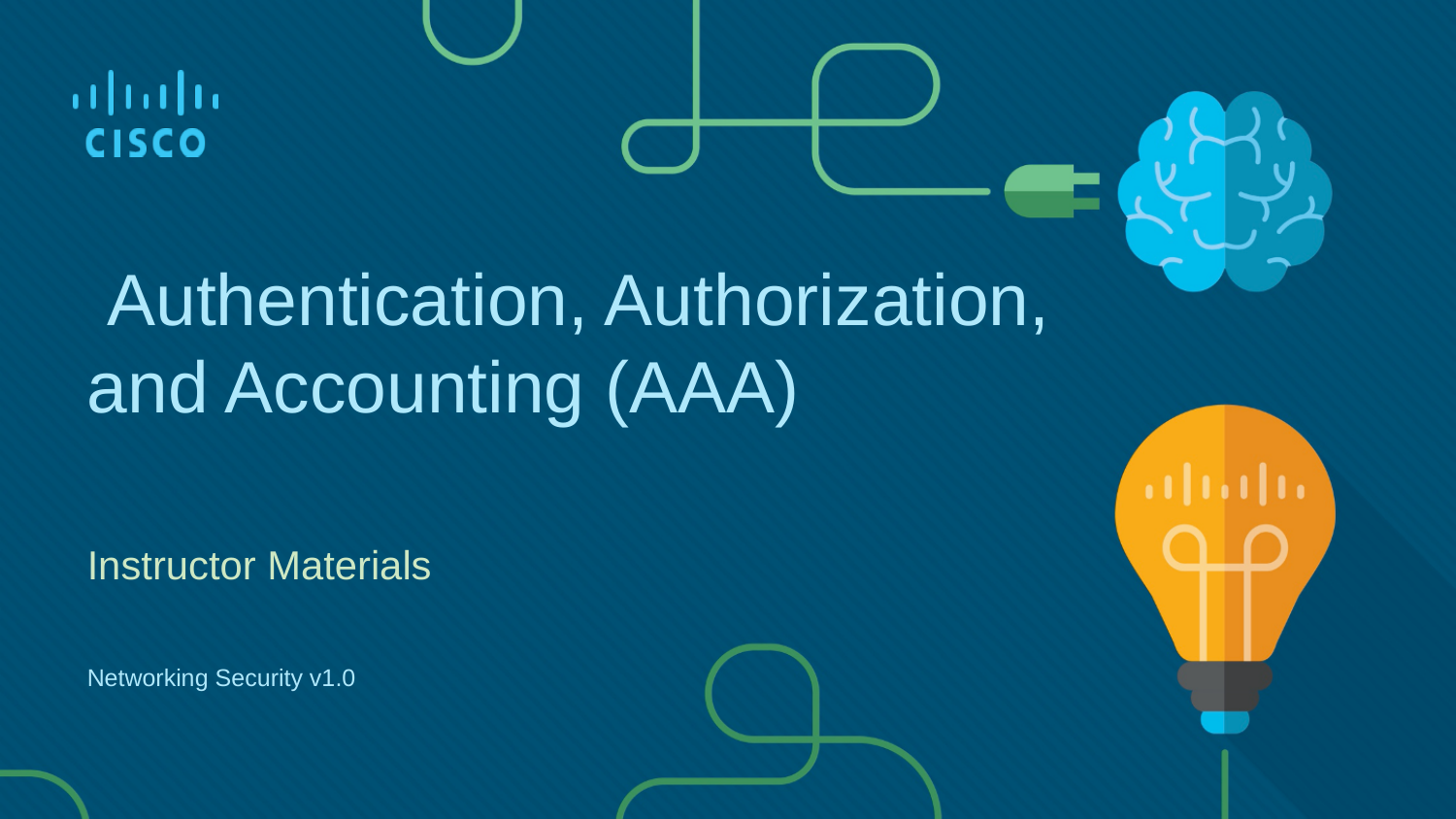

Authentication, Authorization, and Accounting (AAA)
Instructor Materials
# Networking Security v1.0